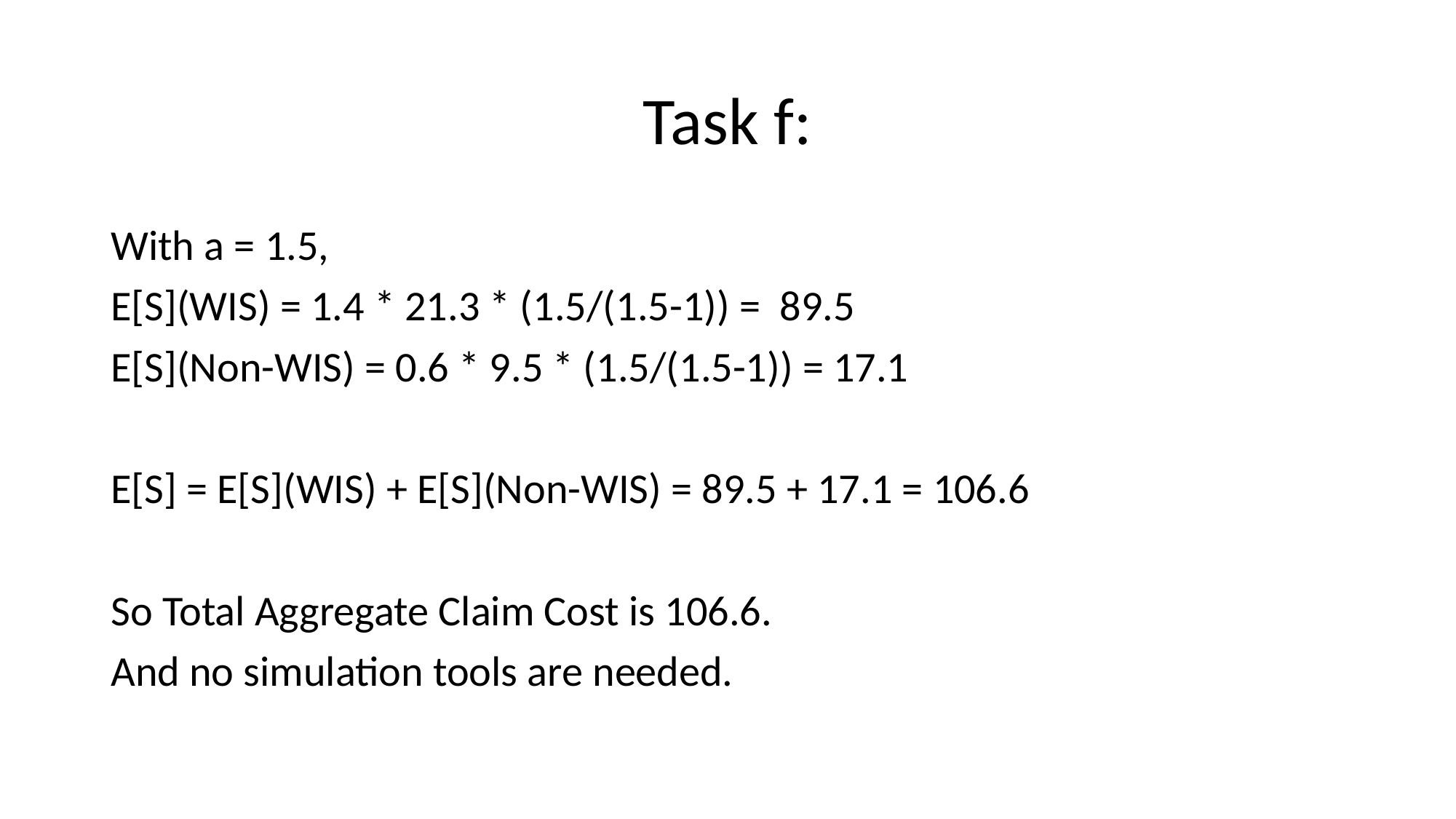

# Task f:
With a = 1.5,
E[S](WIS) = 1.4 * 21.3 * (1.5/(1.5-1)) =  89.5
E[S](Non-WIS) = 0.6 * 9.5 * (1.5/(1.5-1)) = 17.1

E[S] = E[S](WIS) + E[S](Non-WIS) = 89.5 + 17.1 = 106.6

So Total Aggregate Claim Cost is 106.6.
And no simulation tools are needed.